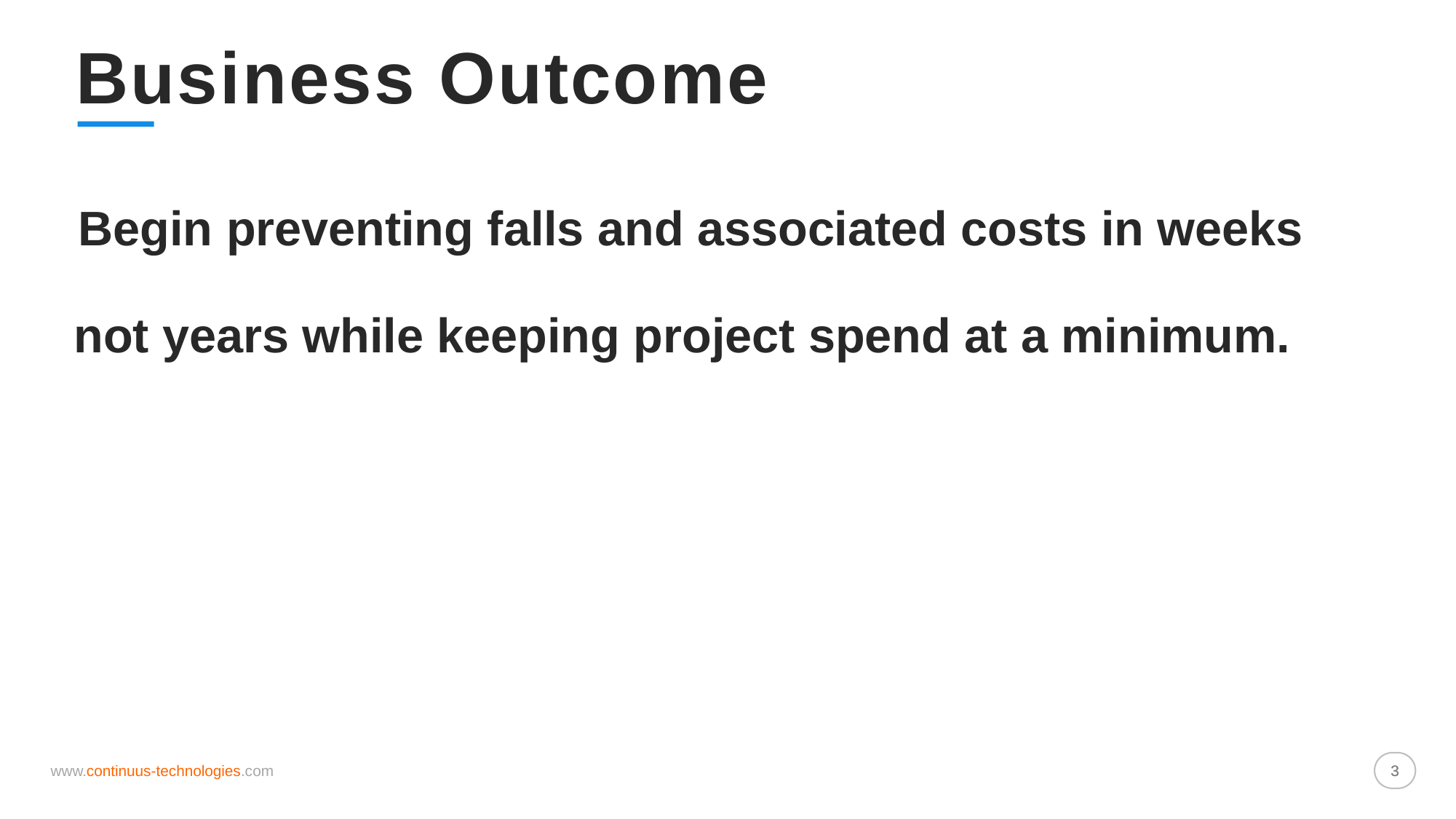

Business Outcome
Begin preventing falls and associated costs in weeks not years while keeping project spend at a minimum.
3
3